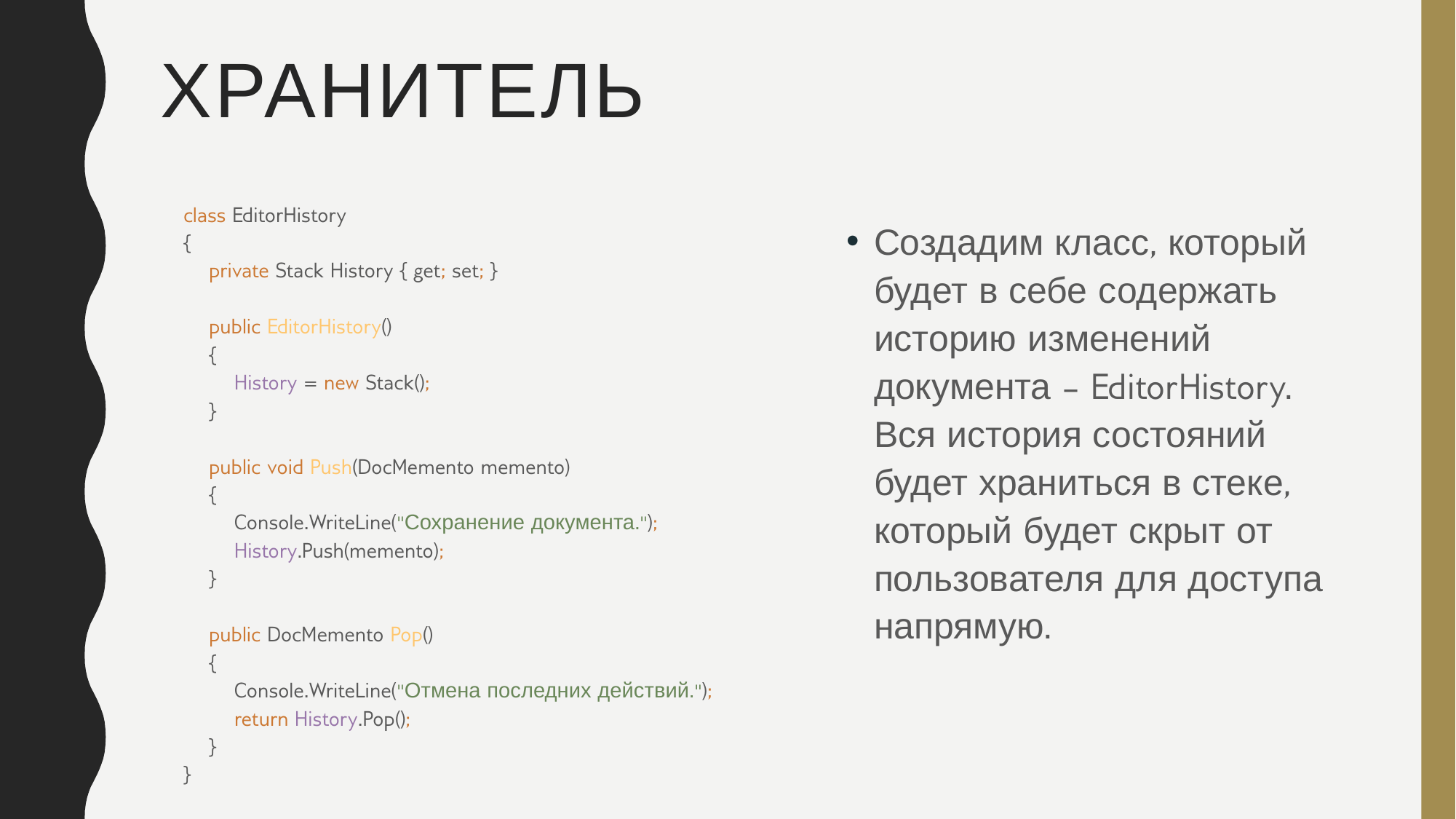

# хранитель
class EditorHistory
{
    private Stack History { get; set; }
    public EditorHistory()
    {
        History = new Stack();
    }
    public void Push(DocMemento memento)
    {
        Console.WriteLine("Сохранение документа.");
        History.Push(memento);
    }
    public DocMemento Pop()
    {
        Console.WriteLine("Отмена последних действий.");
        return History.Pop();
    }
}
Создадим класс, который будет в себе содержать историю изменений документа – EditorHistory. Вся история состояний будет храниться в стеке, который будет скрыт от пользователя для доступа напрямую.